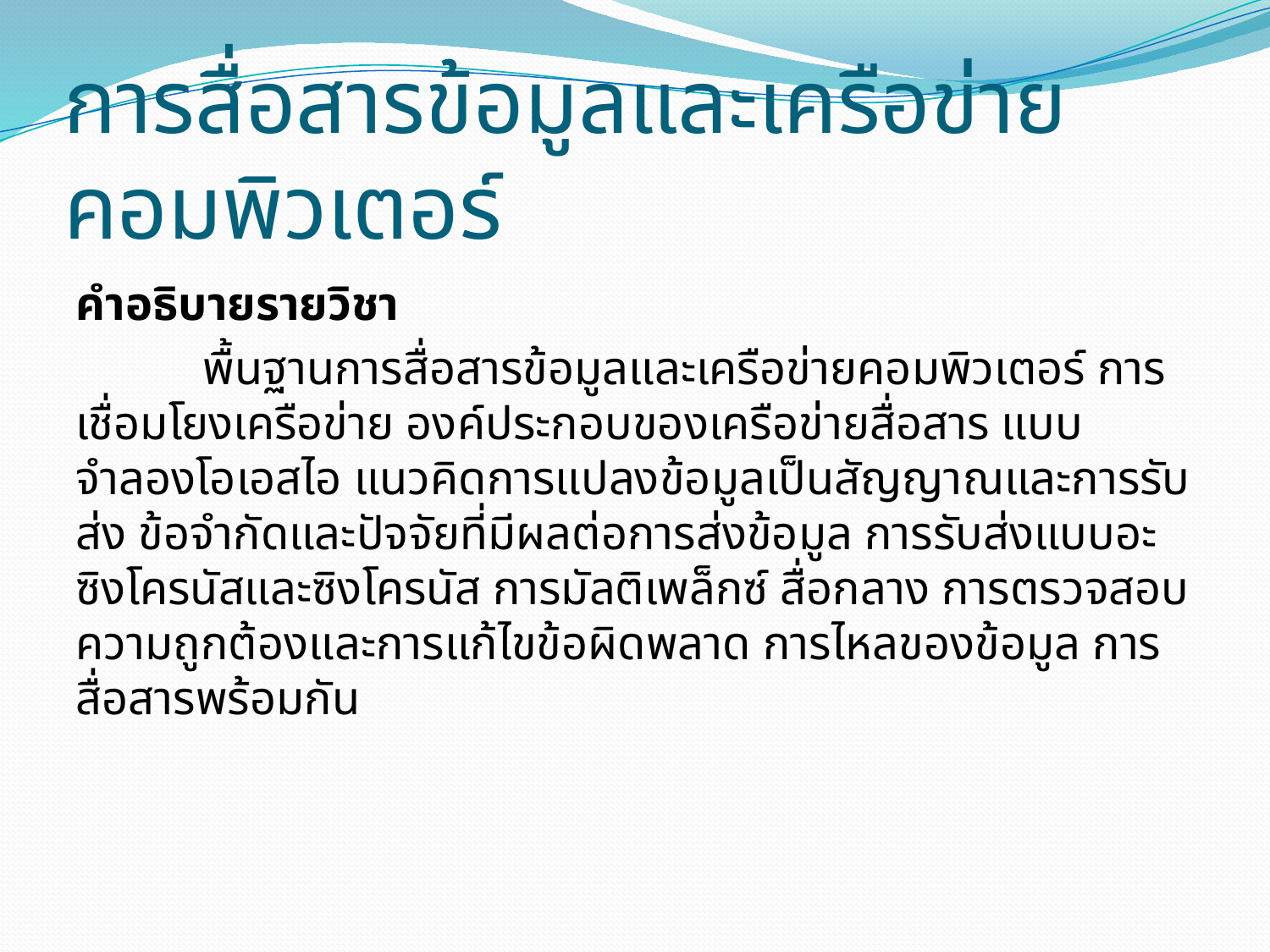

# การสื่อสารข้อมูลและเครือข่ายคอมพิวเตอร์
คำอธิบายรายวิชา
	พื้นฐานการสื่อสารข้อมูลและเครือข่ายคอมพิวเตอร์ การเชื่อมโยงเครือข่าย องค์ประกอบของเครือข่ายสื่อสาร แบบจำลองโอเอสไอ แนวคิดการแปลงข้อมูลเป็นสัญญาณและการรับส่ง ข้อจำกัดและปัจจัยที่มีผลต่อการส่งข้อมูล การรับส่งแบบอะซิงโครนัสและซิงโครนัส การมัลติเพล็กซ์ สื่อกลาง การตรวจสอบความถูกต้องและการแก้ไขข้อผิดพลาด การไหลของข้อมูล การสื่อสารพร้อมกัน